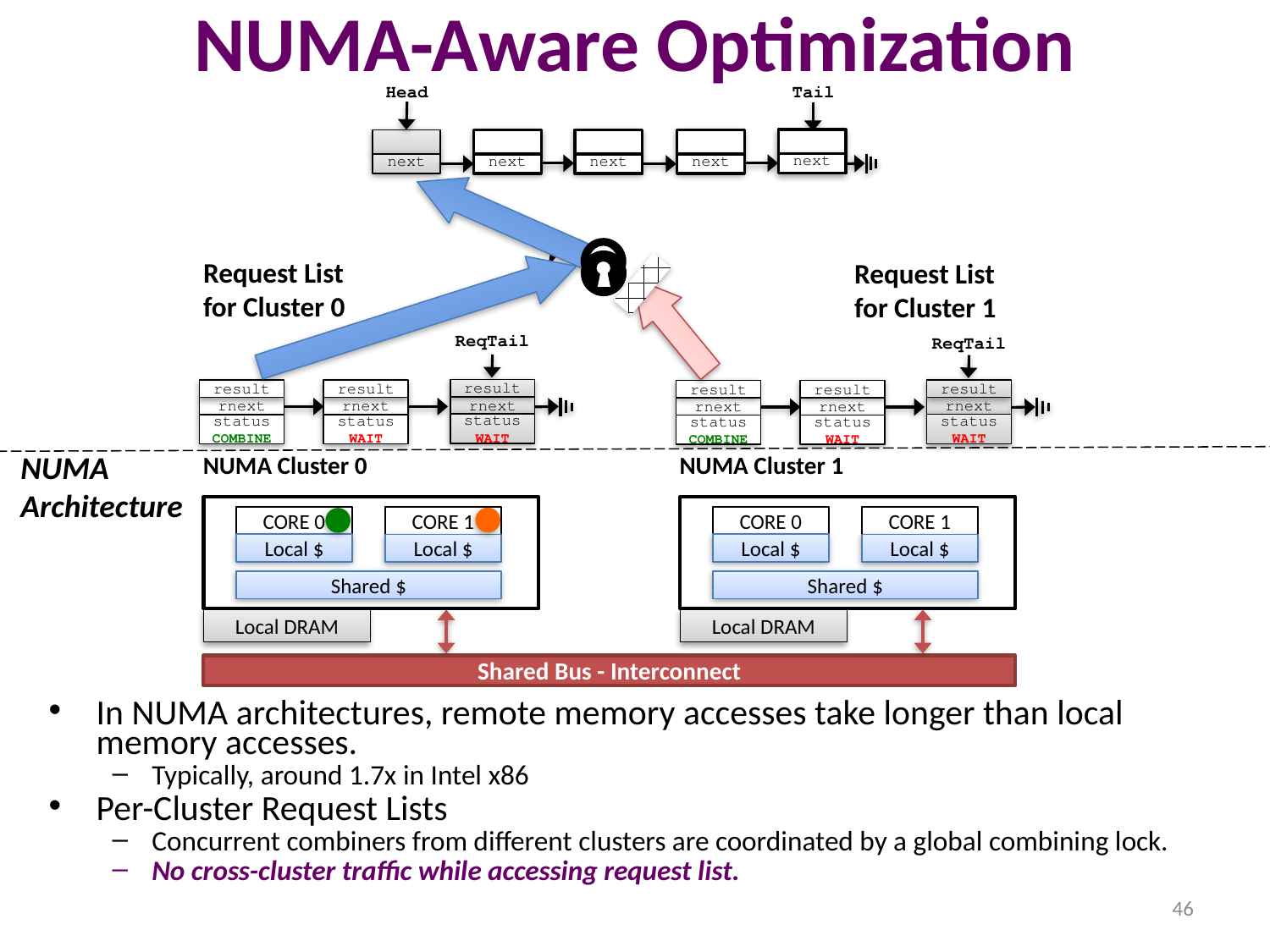

# NUMA-Aware Optimization
Head
Tail

next

next

next

next

next

Request List
for Cluster 0
Request List
for Cluster 1

ReqTail
result

rnext

status
WAIT

result

rnext

status
COMBINE

result

rnext

status
WAIT

ReqTail
result

rnext

status
WAIT

result

rnext

status
COMBINE

result

rnext

status
WAIT

NUMA
Architecture
NUMA Cluster 0
NUMA Cluster 1

CORE 0
Local $
CORE 1
Local $
Shared $
Local DRAM

CORE 0
Local $
CORE 1
Local $
Shared $
Local DRAM

Shared Bus - Interconnect
In NUMA architectures, remote memory accesses take longer than local memory accesses.
Typically, around 1.7x in Intel x86
Per-Cluster Request Lists
Concurrent combiners from different clusters are coordinated by a global combining lock.
No cross-cluster traffic while accessing request list.

46